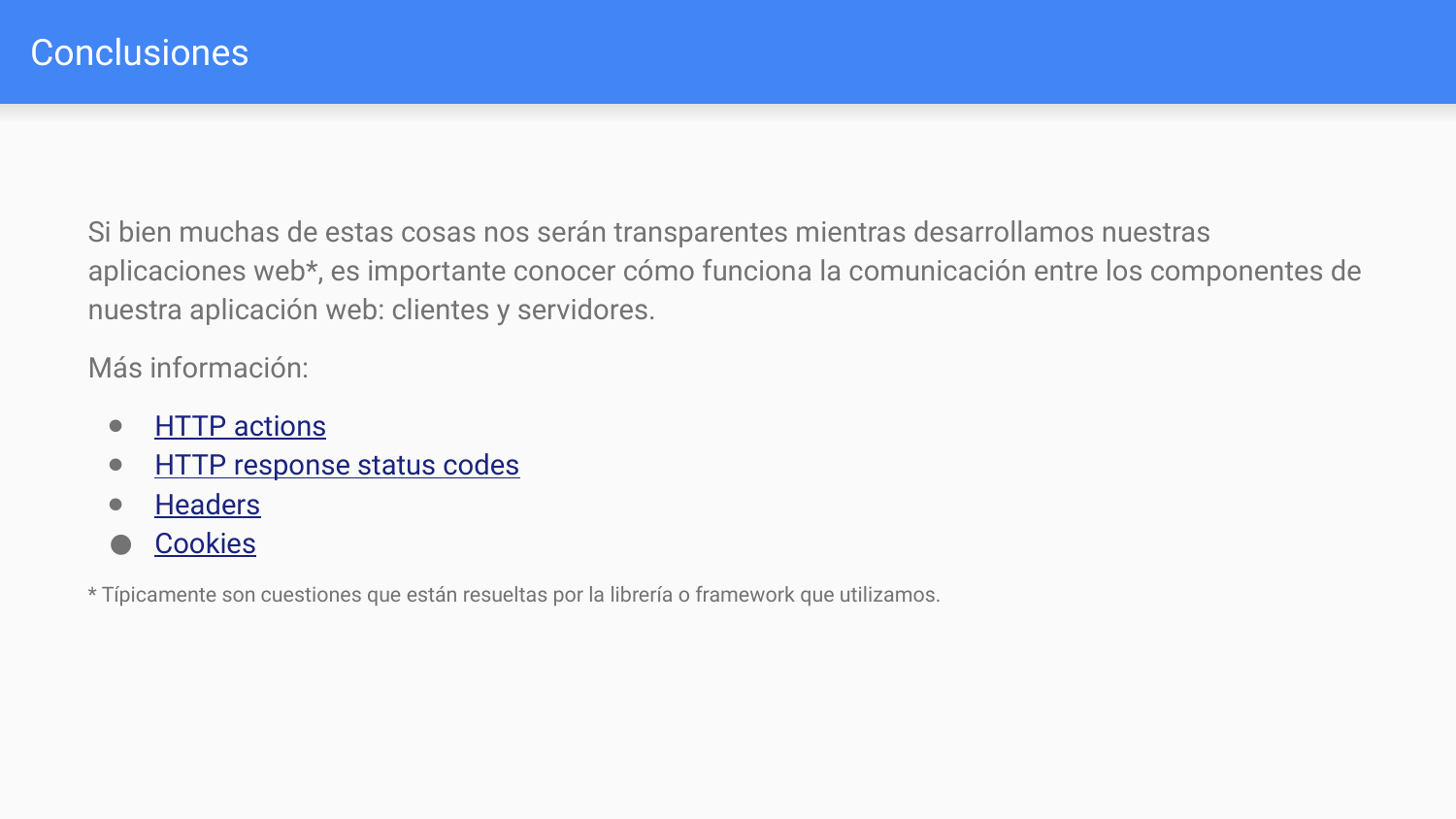

# Conclusiones
Si bien muchas de estas cosas nos serán transparentes mientras desarrollamos nuestras aplicaciones web*, es importante conocer cómo funciona la comunicación entre los componentes de nuestra aplicación web: clientes y servidores.
Más información:
HTTP actions
HTTP response status codes
Headers
Cookies
* Típicamente son cuestiones que están resueltas por la librería o framework que utilizamos.